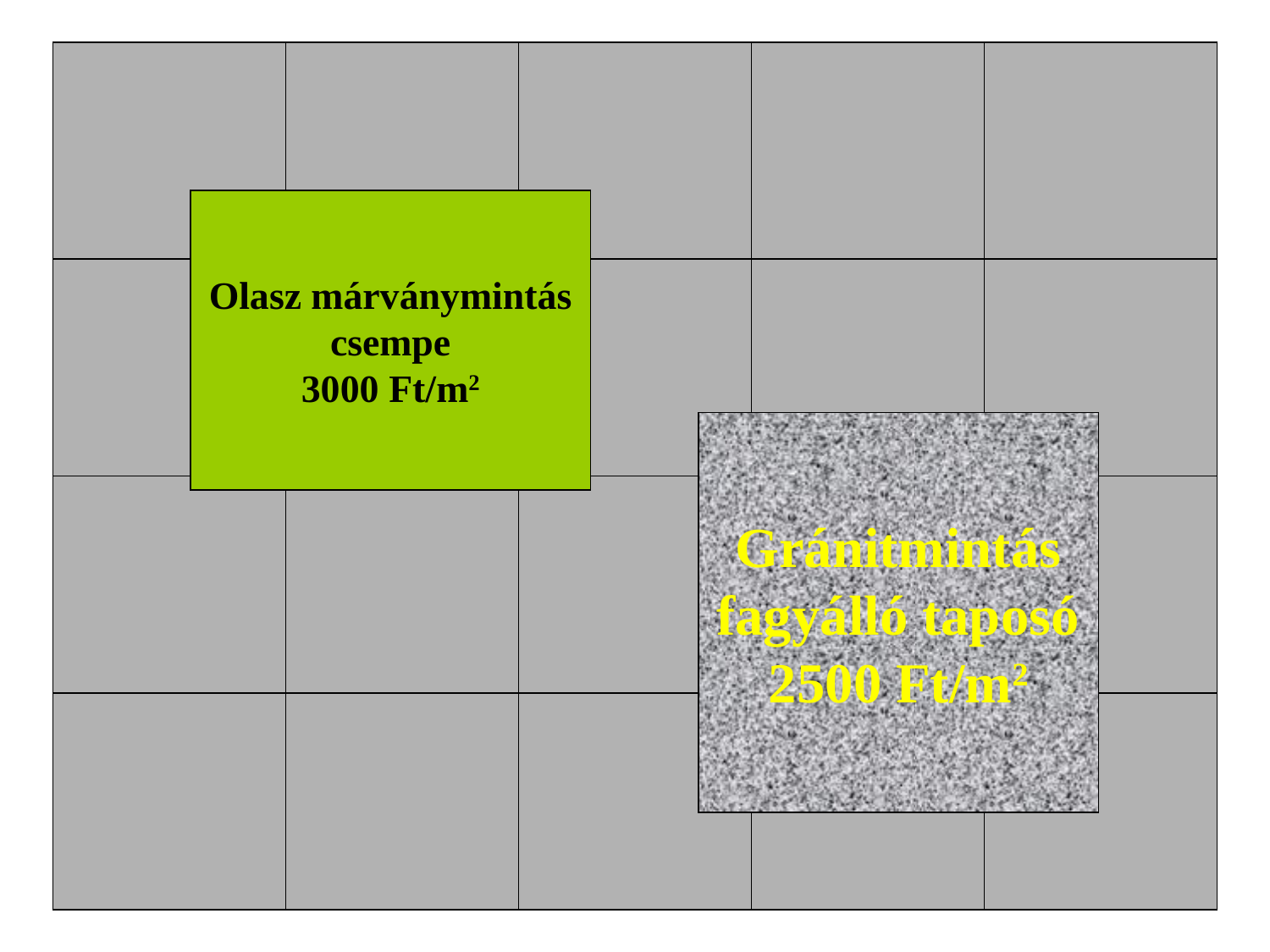

Olasz márványmintás csempe
3000 Ft/m2
Gránitmintás fagyálló taposó
2500 Ft/m2